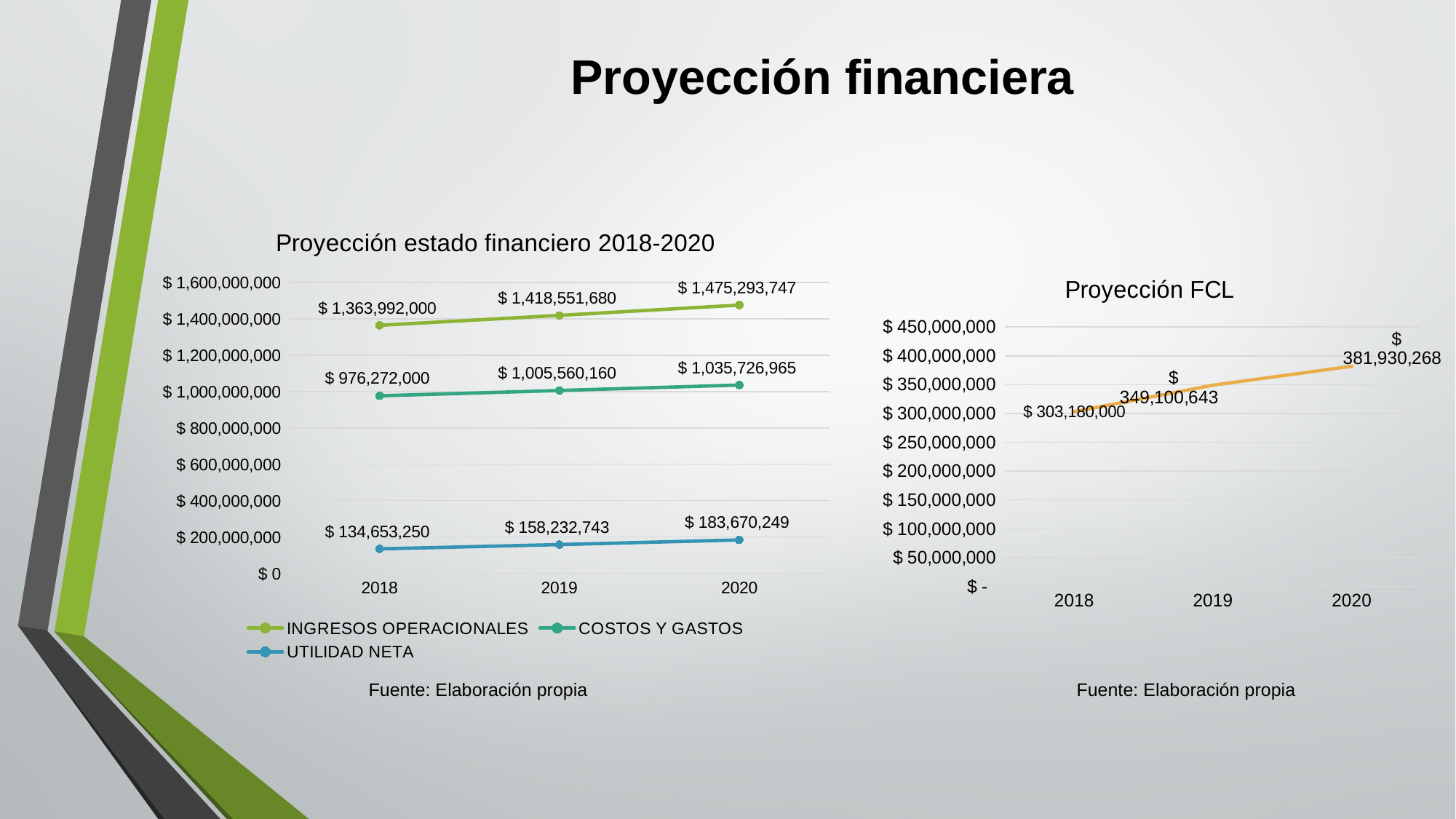

# Proyección financiera

### Chart: Proyección estado financiero 2018-2020

| Category | INGRESOS OPERACIONALES | COSTOS Y GASTOS | UTILIDAD NETA |
|---|---|---|---|
| 2018 | 1363992000.0 | 976272000.0 | 134653250.0 |
| 2019 | 1418551680.0 | 1005560160.0 | 158232743.0 |
| 2020 | 1475293747.0 | 1035726965.0 | 183670249.0 |

### Chart: Proyección FCL

| Category | FCL |
|---|---|
| 2018 | 303180000.0 |
| 2019 | 349100643.0 |
| 2020 | 381930268.0 |
Fuente: Elaboración propia
Fuente: Elaboración propia